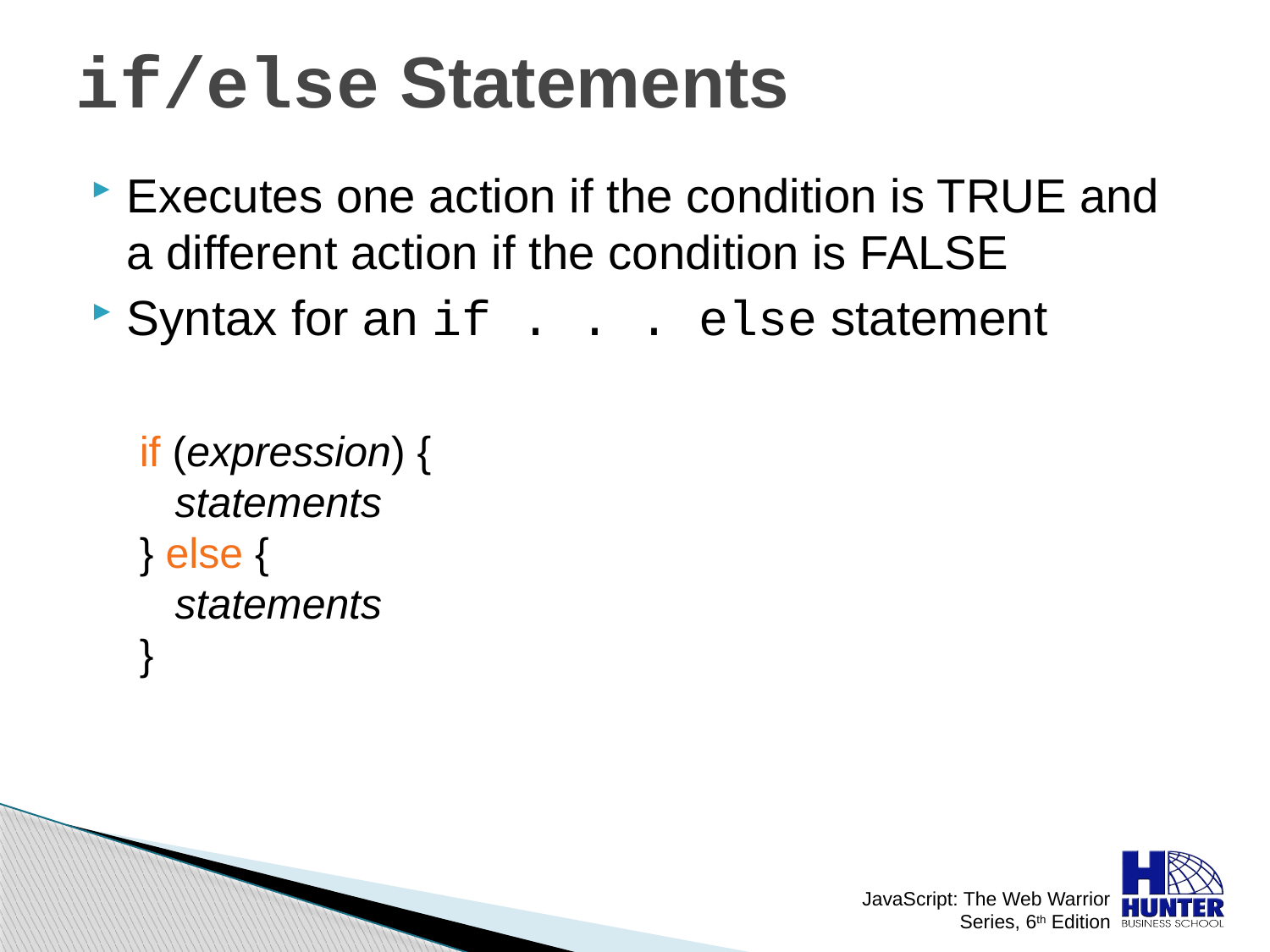

# if/else Statements
Executes one action if the condition is TRUE and a different action if the condition is FALSE
Syntax for an if . . . else statement

if (expression) {
   statements
} else {
   statements
}